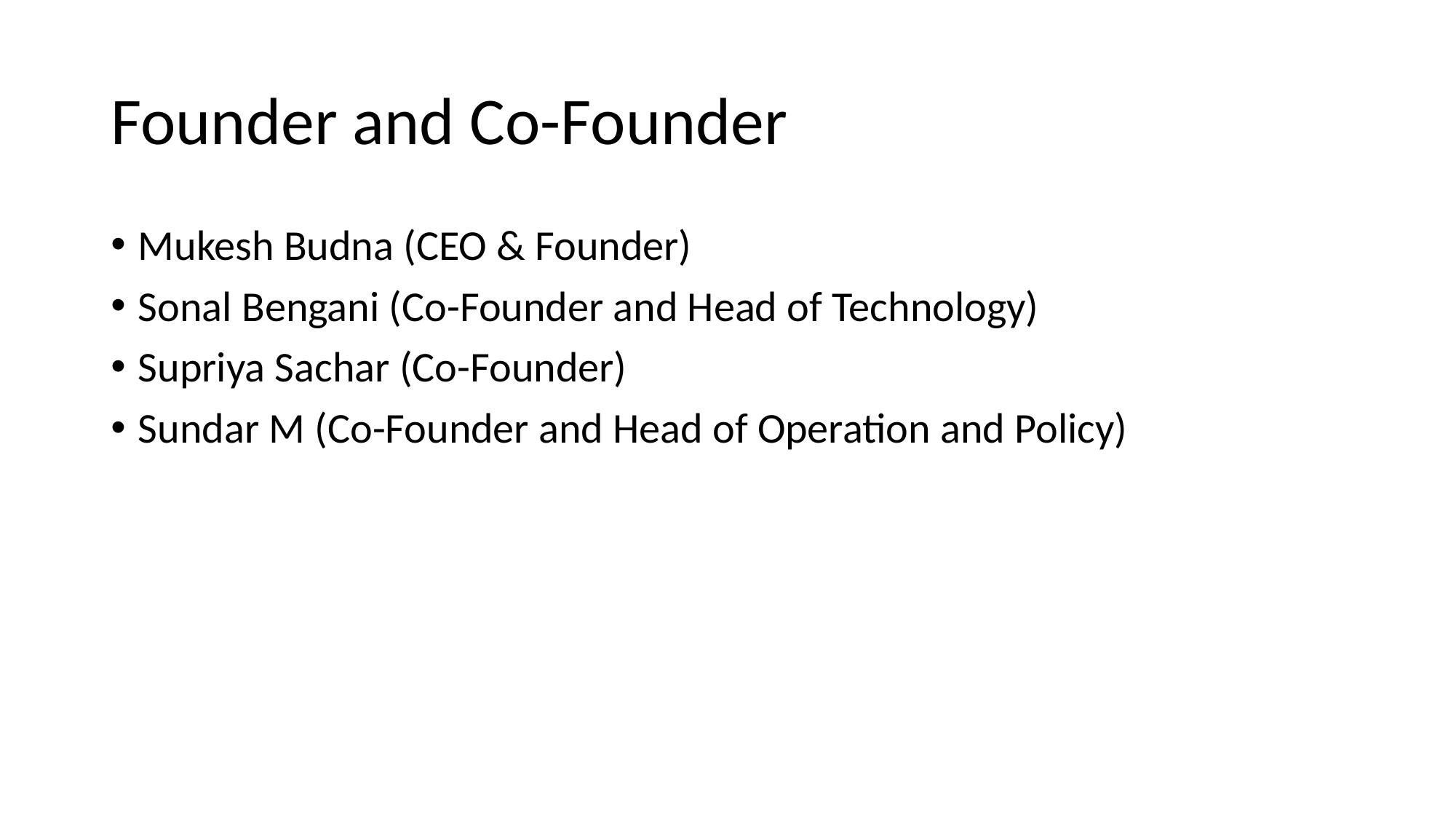

# Founder and Co-Founder
Mukesh Budna (CEO & Founder)
Sonal Bengani (Co-Founder and Head of Technology)
Supriya Sachar (Co-Founder)
Sundar M (Co-Founder and Head of Operation and Policy)